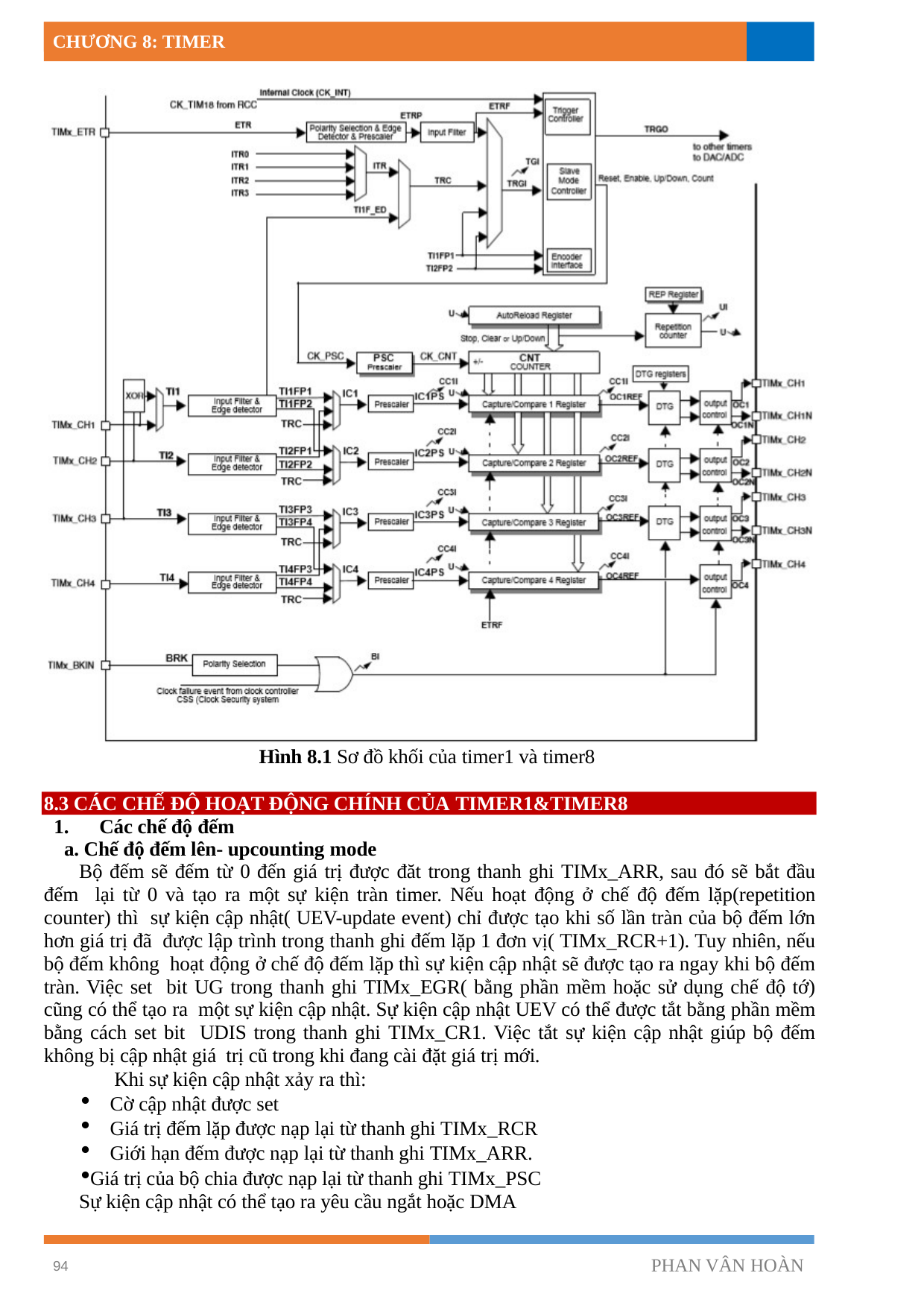

CHƯƠNG 8: TIMER

Hình 8.1 Sơ đồ khối của timer1 và timer8
8.3 CÁC CHẾ ĐỘ HOẠT ĐỘNG CHÍNH CỦA TIMER1&TIMER8
Các chế độ đếm
a. Chế độ đếm lên- upcounting mode
Bộ đếm sẽ đếm từ 0 đến giá trị được đăt trong thanh ghi TIMx_ARR, sau đó sẽ bắt đầu đếm  lại từ 0 và tạo ra một sự kiện tràn timer. Nếu hoạt động ở chế độ đếm lặp(repetition counter) thì  sự kiện cập nhật( UEV-update event) chỉ được tạo khi số lần tràn của bộ đếm lớn hơn giá trị đã  được lập trình trong thanh ghi đếm lặp 1 đơn vị( TIMx_RCR+1). Tuy nhiên, nếu bộ đếm không  hoạt động ở chế độ đếm lặp thì sự kiện cập nhật sẽ được tạo ra ngay khi bộ đếm tràn. Việc set  bit UG trong thanh ghi TIMx_EGR( bằng phần mềm hoặc sử dụng chế độ tớ) cũng có thể tạo ra  một sự kiện cập nhật. Sự kiện cập nhật UEV có thể được tắt bằng phần mềm bằng cách set bit  UDIS trong thanh ghi TIMx_CR1. Việc tắt sự kiện cập nhật giúp bộ đếm không bị cập nhật giá  trị cũ trong khi đang cài đặt giá trị mới.
Khi sự kiện cập nhật xảy ra thì:
Cờ cập nhật được set
Giá trị đếm lặp được nạp lại từ thanh ghi TIMx_RCR
Giới hạn đếm được nạp lại từ thanh ghi TIMx_ARR.
Giá trị của bộ chia được nạp lại từ thanh ghi TIMx_PSC  Sự kiện cập nhật có thể tạo ra yêu cầu ngắt hoặc DMA

PHAN VÂN HOÀN
94